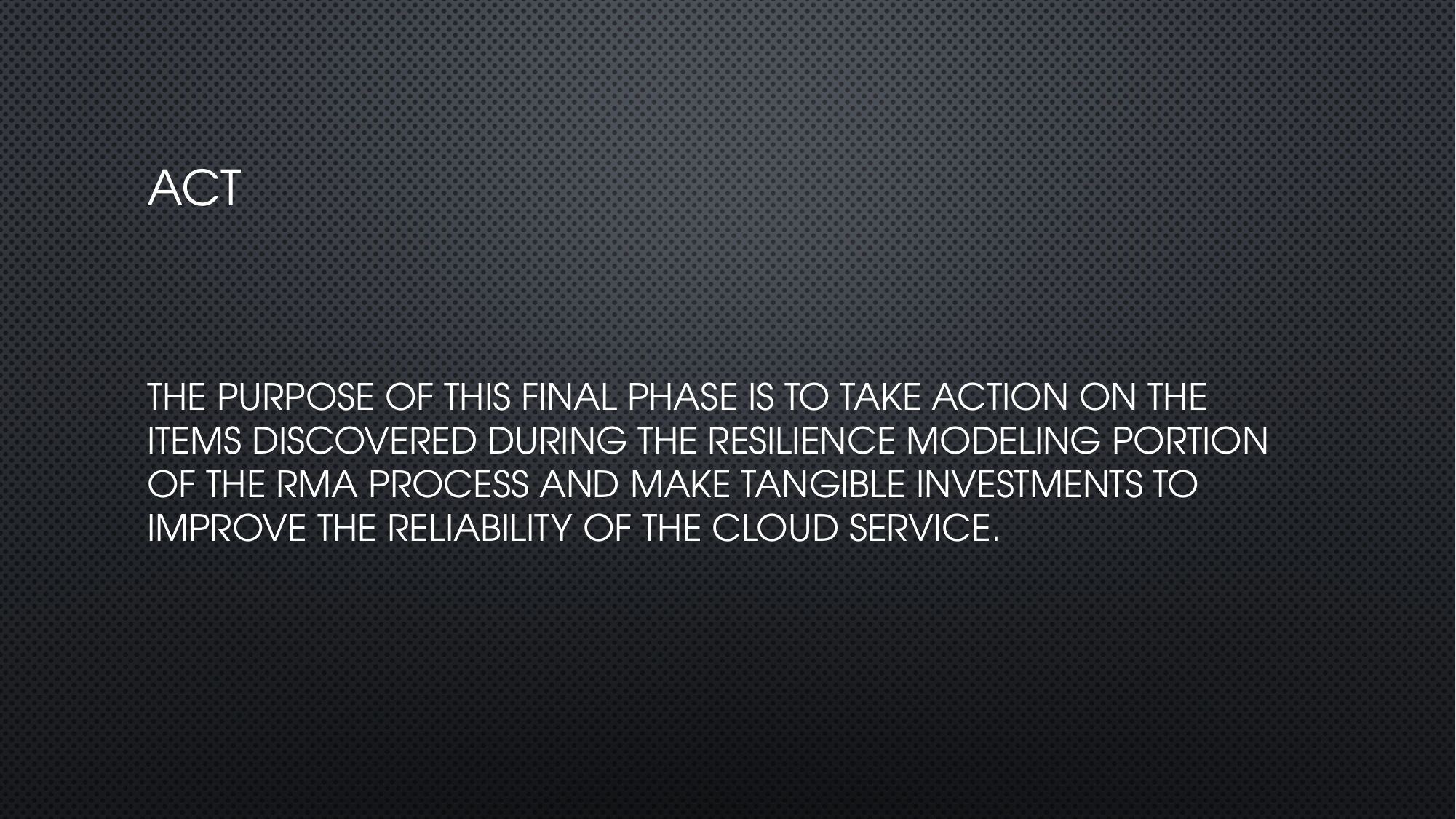

# ACT
The purpose of this final phase is to take action on the items discovered during the resilience modeling portion of the RMA process and make tangible investments to improve the reliability of the cloud service.